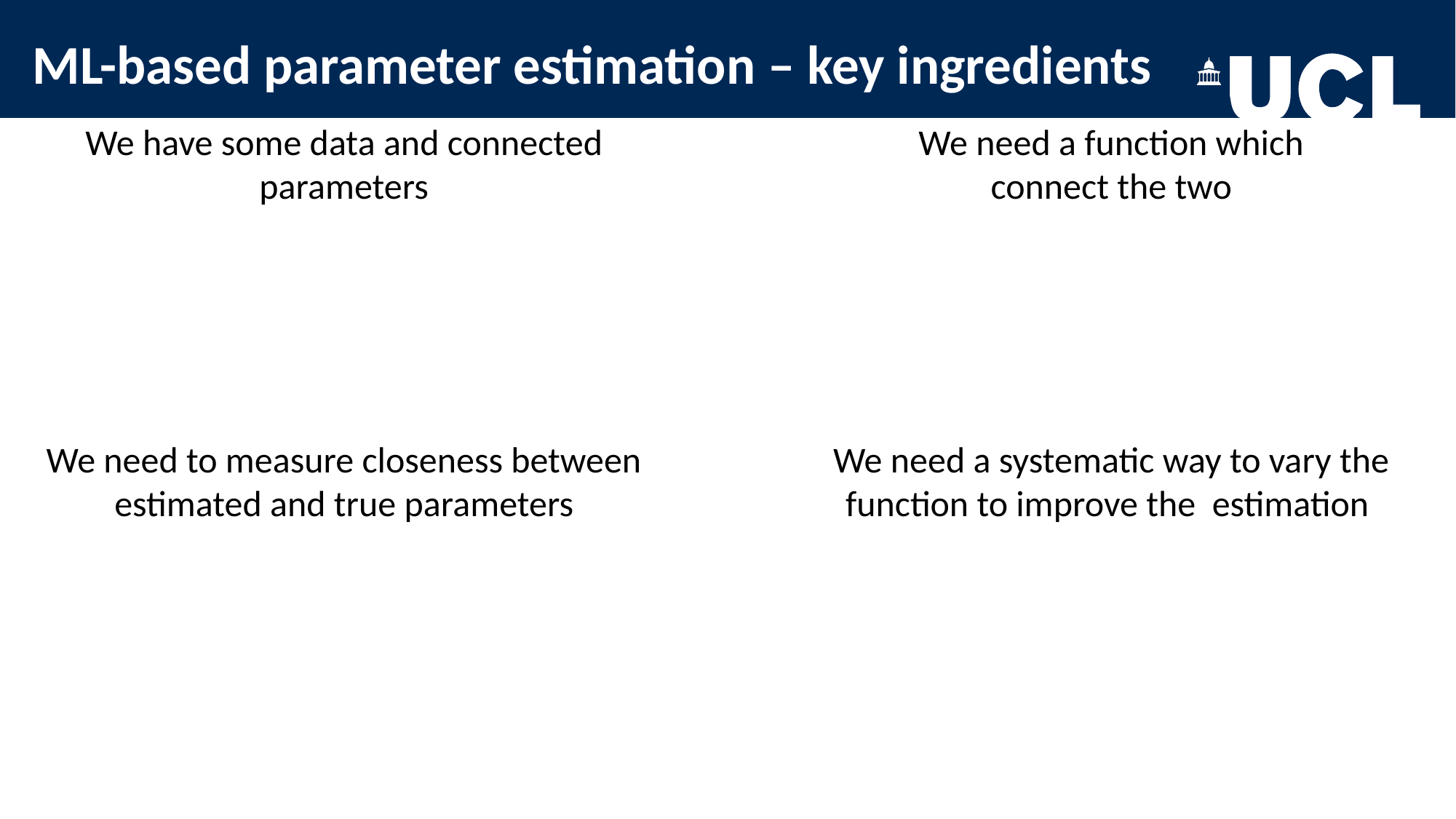

ML-based parameter estimation – key ingredients
We have some data and connected parameters
We need a function which connect the two
We need to measure closeness between estimated and true parameters
We need a systematic way to vary the function to improve the  estimation